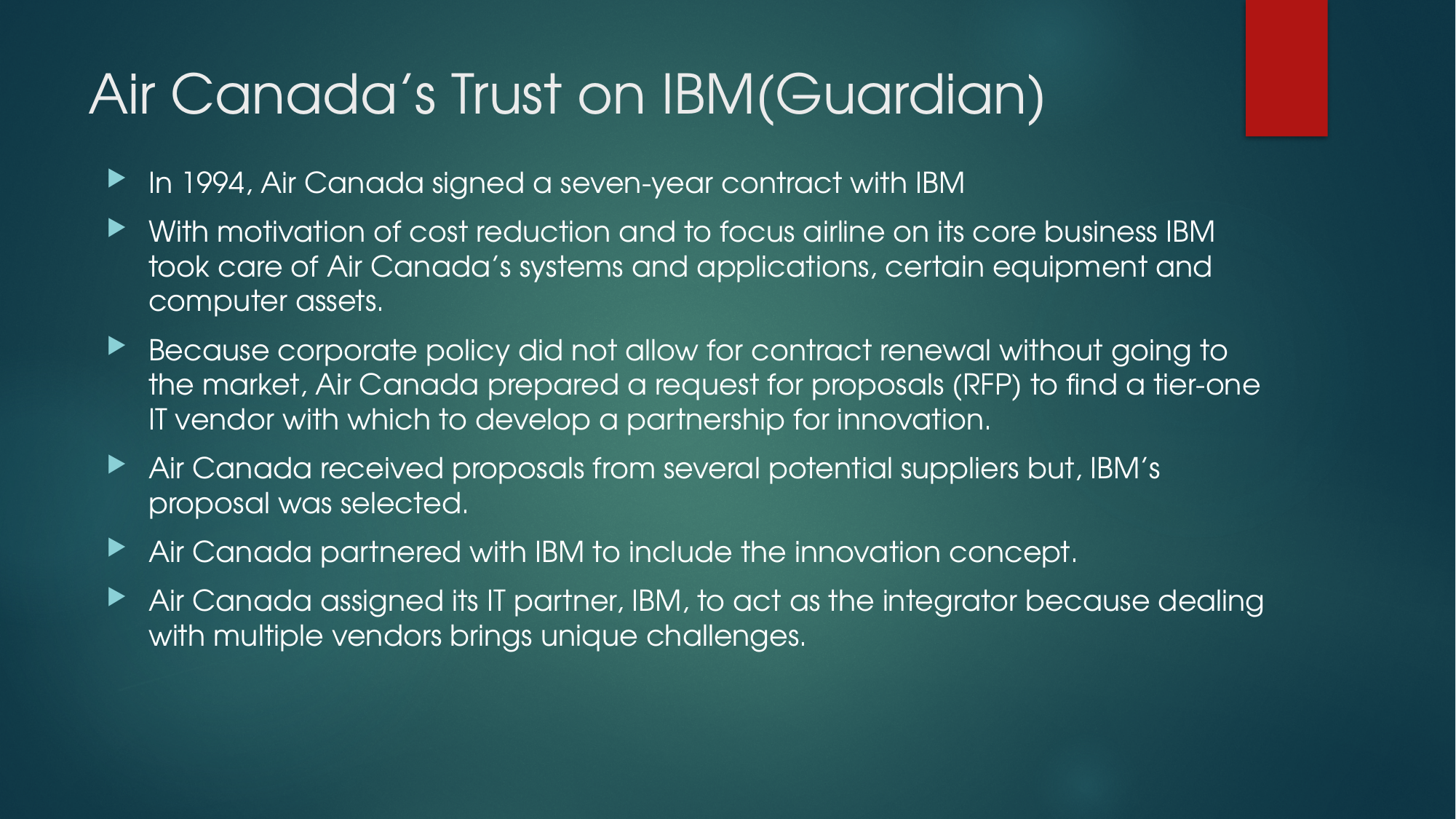

# Air Canada’s Trust on IBM(Guardian)
In 1994, Air Canada signed a seven-year contract with IBM
With motivation of cost reduction and to focus airline on its core business IBM took care of Air Canada’s systems and applications, certain equipment and computer assets.
Because corporate policy did not allow for contract renewal without going to the market, Air Canada prepared a request for proposals (RFP) to find a tier-one IT vendor with which to develop a partnership for innovation.
Air Canada received proposals from several potential suppliers but, IBM’s proposal was selected.
Air Canada partnered with IBM to include the innovation concept.
Air Canada assigned its IT partner, IBM, to act as the integrator because dealing with multiple vendors brings unique challenges.